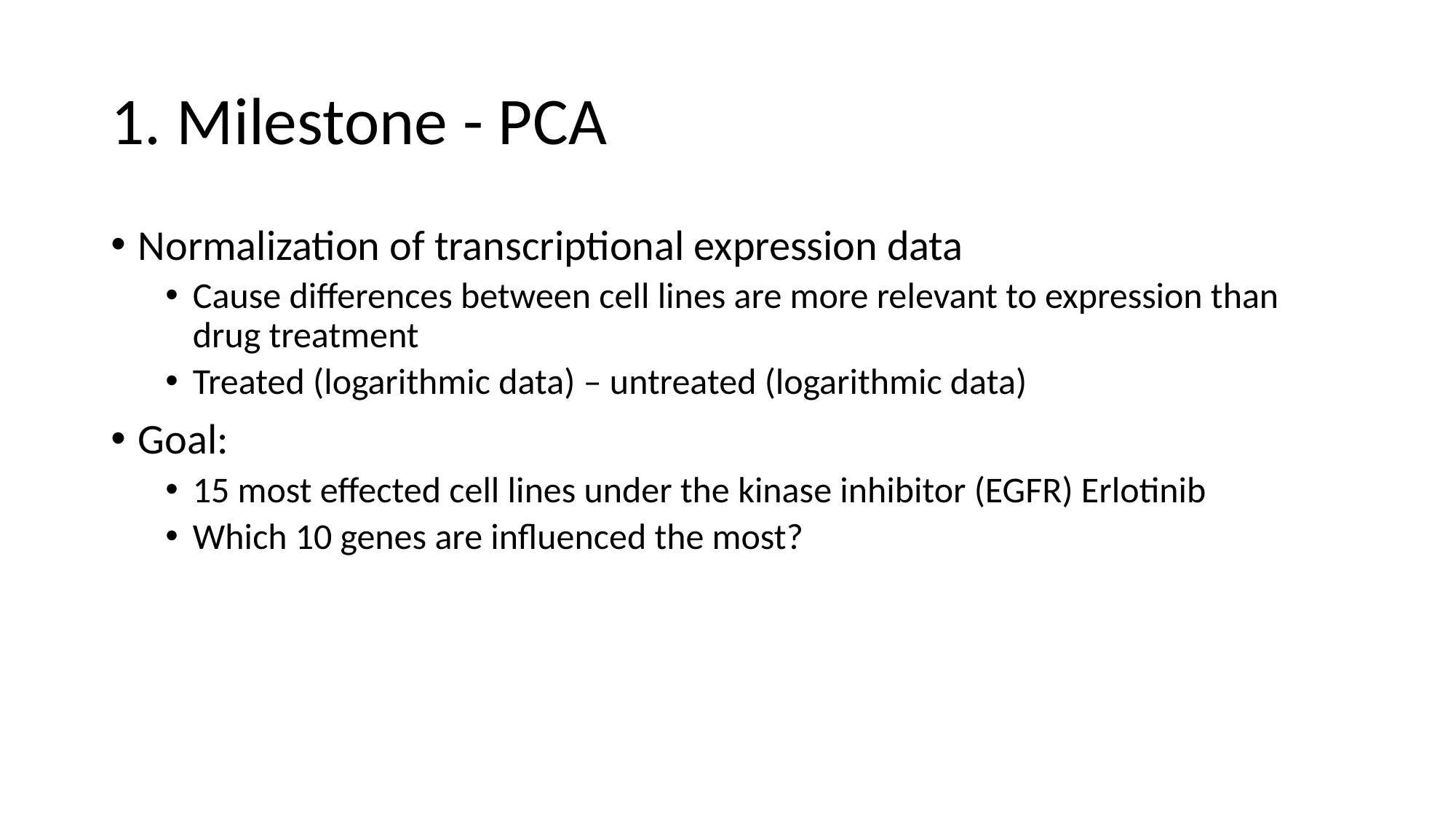

# 1. Milestone - PCA
Normalization of transcriptional expression data
Cause differences between cell lines are more relevant to expression than drug treatment
Treated (logarithmic data) – untreated (logarithmic data)
Goal:
15 most effected cell lines under the kinase inhibitor (EGFR) Erlotinib
Which 10 genes are influenced the most?